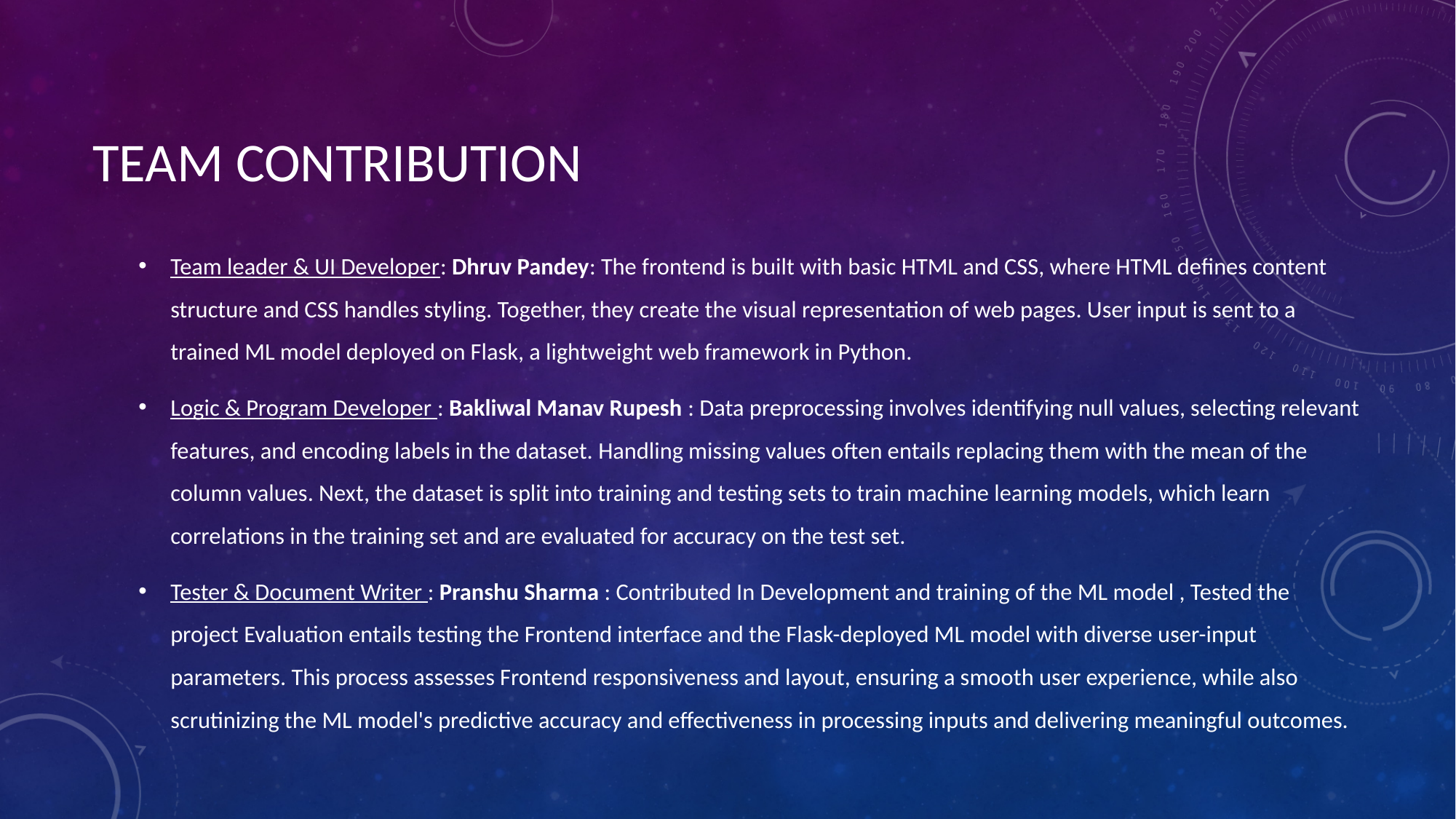

# TEAM Contribution
Team leader & UI Developer: Dhruv Pandey: The frontend is built with basic HTML and CSS, where HTML defines content structure and CSS handles styling. Together, they create the visual representation of web pages. User input is sent to a trained ML model deployed on Flask, a lightweight web framework in Python.
Logic & Program Developer : Bakliwal Manav Rupesh : Data preprocessing involves identifying null values, selecting relevant features, and encoding labels in the dataset. Handling missing values often entails replacing them with the mean of the column values. Next, the dataset is split into training and testing sets to train machine learning models, which learn correlations in the training set and are evaluated for accuracy on the test set.
Tester & Document Writer : Pranshu Sharma : Contributed In Development and training of the ML model , Tested the project Evaluation entails testing the Frontend interface and the Flask-deployed ML model with diverse user-input parameters. This process assesses Frontend responsiveness and layout, ensuring a smooth user experience, while also scrutinizing the ML model's predictive accuracy and effectiveness in processing inputs and delivering meaningful outcomes.